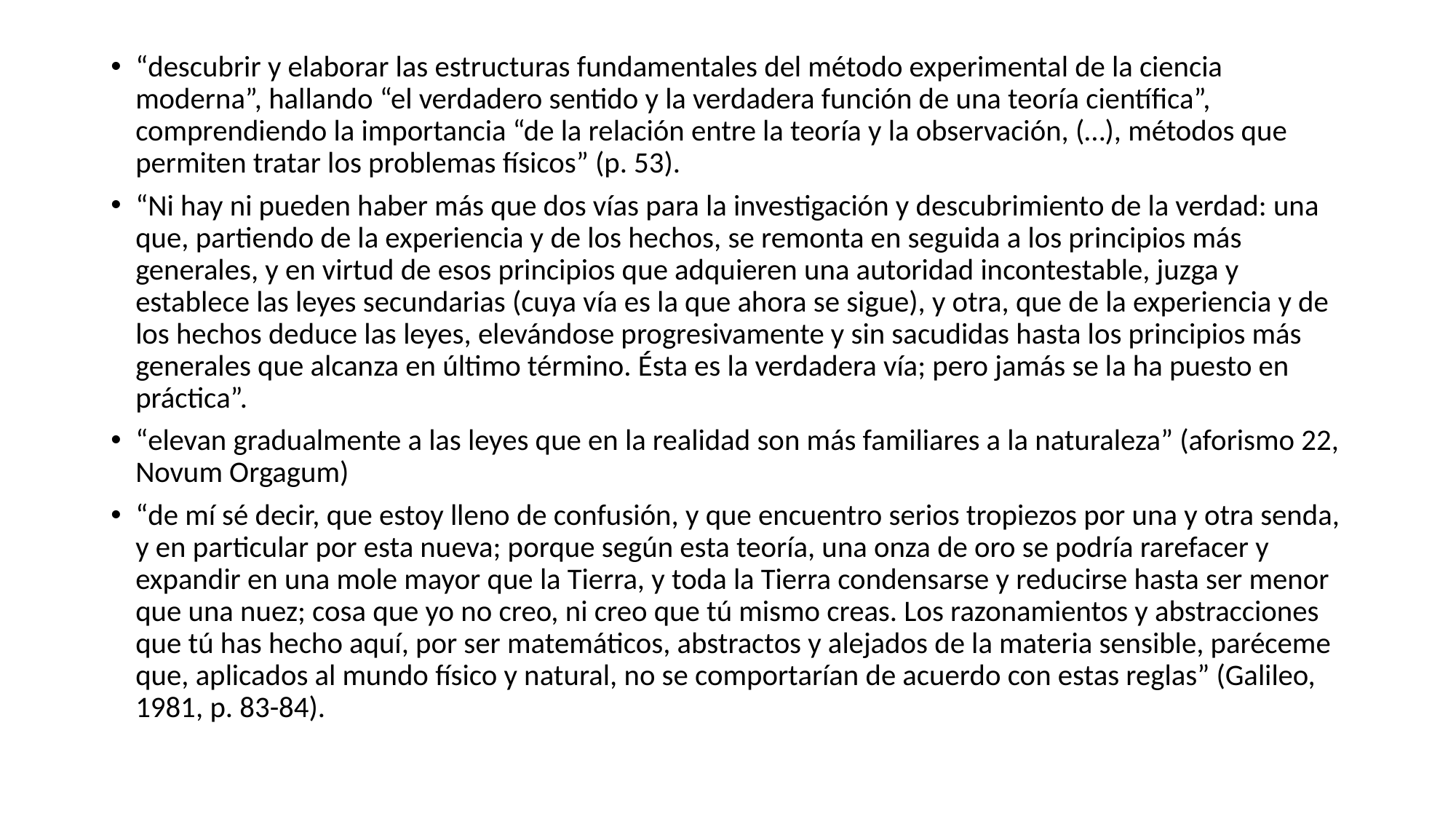

“descubrir y elaborar las estructuras fundamentales del método experimental de la ciencia moderna”, hallando “el verdadero sentido y la verdadera función de una teoría científica”, comprendiendo la importancia “de la relación entre la teoría y la observación, (…), métodos que permiten tratar los problemas físicos” (p. 53).
“Ni hay ni pueden haber más que dos vías para la investigación y descubrimiento de la verdad: una que, partiendo de la experiencia y de los hechos, se remonta en seguida a los principios más generales, y en virtud de esos principios que adquieren una autoridad incontestable, juzga y establece las leyes secundarias (cuya vía es la que ahora se sigue), y otra, que de la experiencia y de los hechos deduce las leyes, elevándose progresivamente y sin sacudidas hasta los principios más generales que alcanza en último término. Ésta es la verdadera vía; pero jamás se la ha puesto en práctica”.
“elevan gradualmente a las leyes que en la realidad son más familiares a la naturaleza” (aforismo 22, Novum Orgagum)
“de mí sé decir, que estoy lleno de confusión, y que encuentro serios tropiezos por una y otra senda, y en particular por esta nueva; porque según esta teoría, una onza de oro se podría rarefacer y expandir en una mole mayor que la Tierra, y toda la Tierra condensarse y reducirse hasta ser menor que una nuez; cosa que yo no creo, ni creo que tú mismo creas. Los razonamientos y abstracciones que tú has hecho aquí, por ser matemáticos, abstractos y alejados de la materia sensible, paréceme que, aplicados al mundo físico y natural, no se comportarían de acuerdo con estas reglas” (Galileo, 1981, p. 83-84).